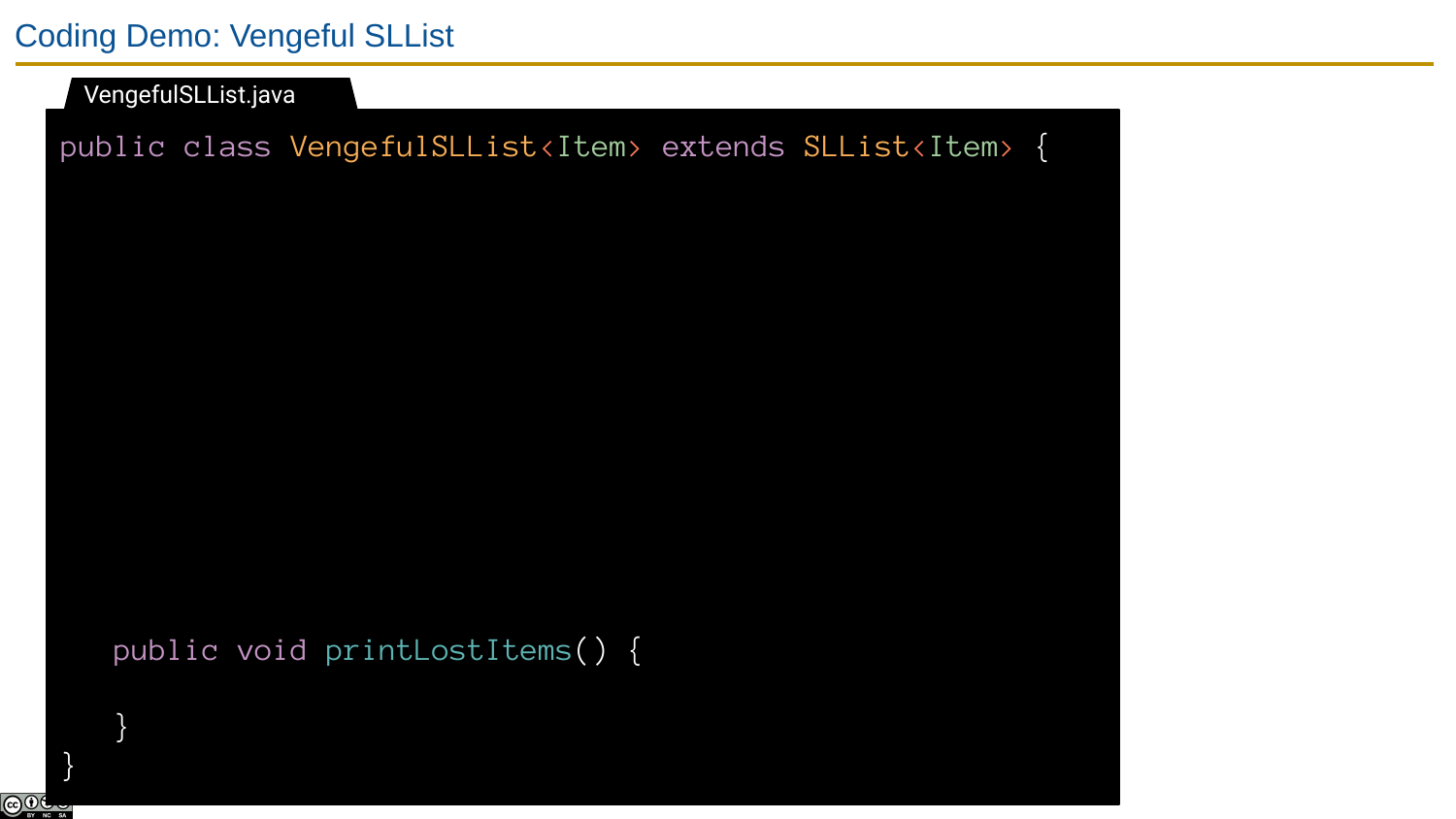

# Coding Demo: Vengeful SLList
VengefulSLList.java
public class VengefulSLList<Item> extends SLList<Item> {

   public void printLostItems() {

   }
}